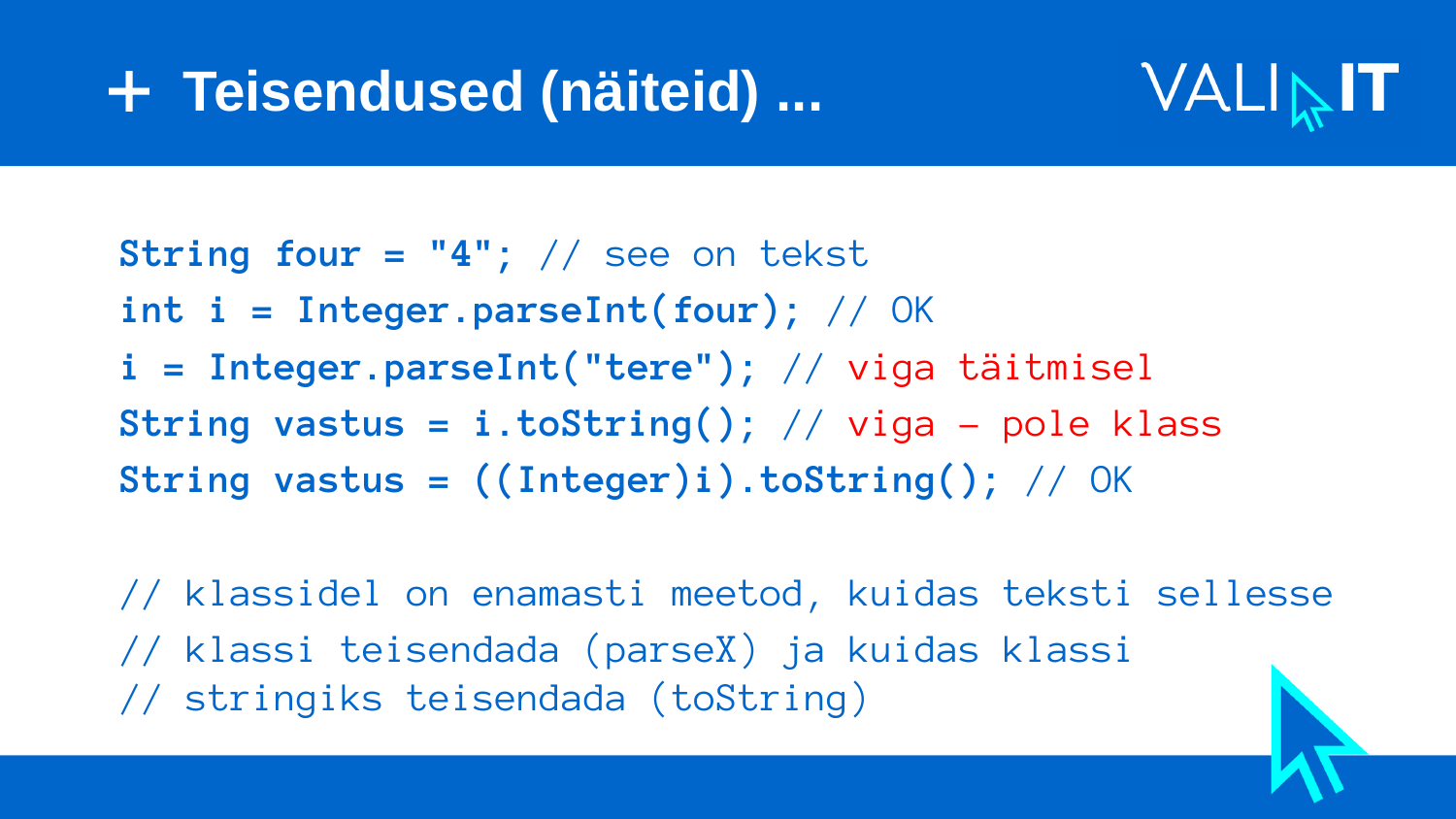

# Teisendused (näiteid) ...
String four = "4"; // see on tekst
int i = Integer.parseInt(four); // OK
i = Integer.parseInt("tere"); // viga täitmisel
String vastus = i.toString(); // viga - pole klass
String vastus = ((Integer)i).toString(); // OK

// klassidel on enamasti meetod, kuidas teksti sellesse
// klassi teisendada (parseX) ja kuidas klassi
// stringiks teisendada (toString)